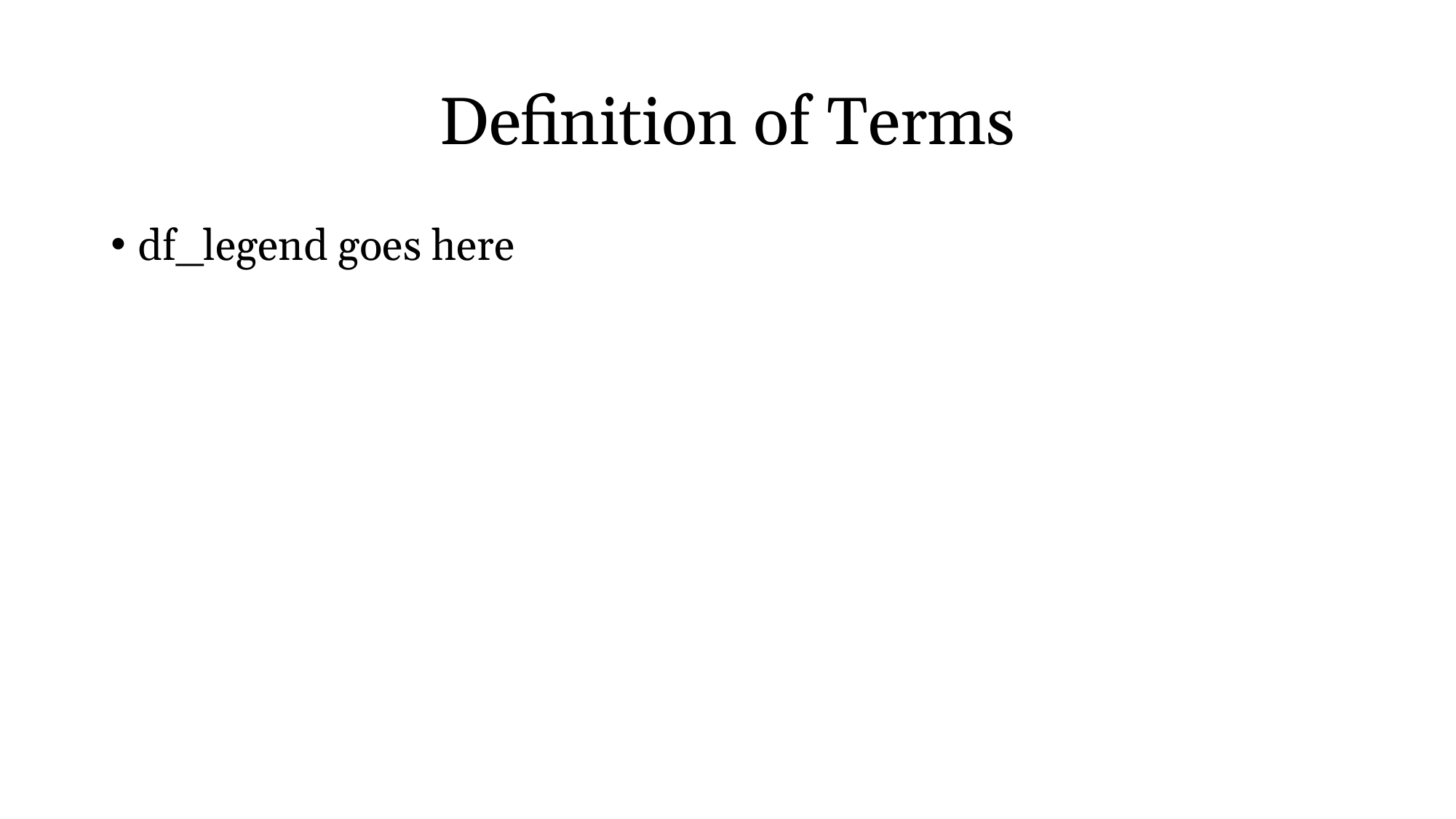

# Definition of Terms
df_legend goes here